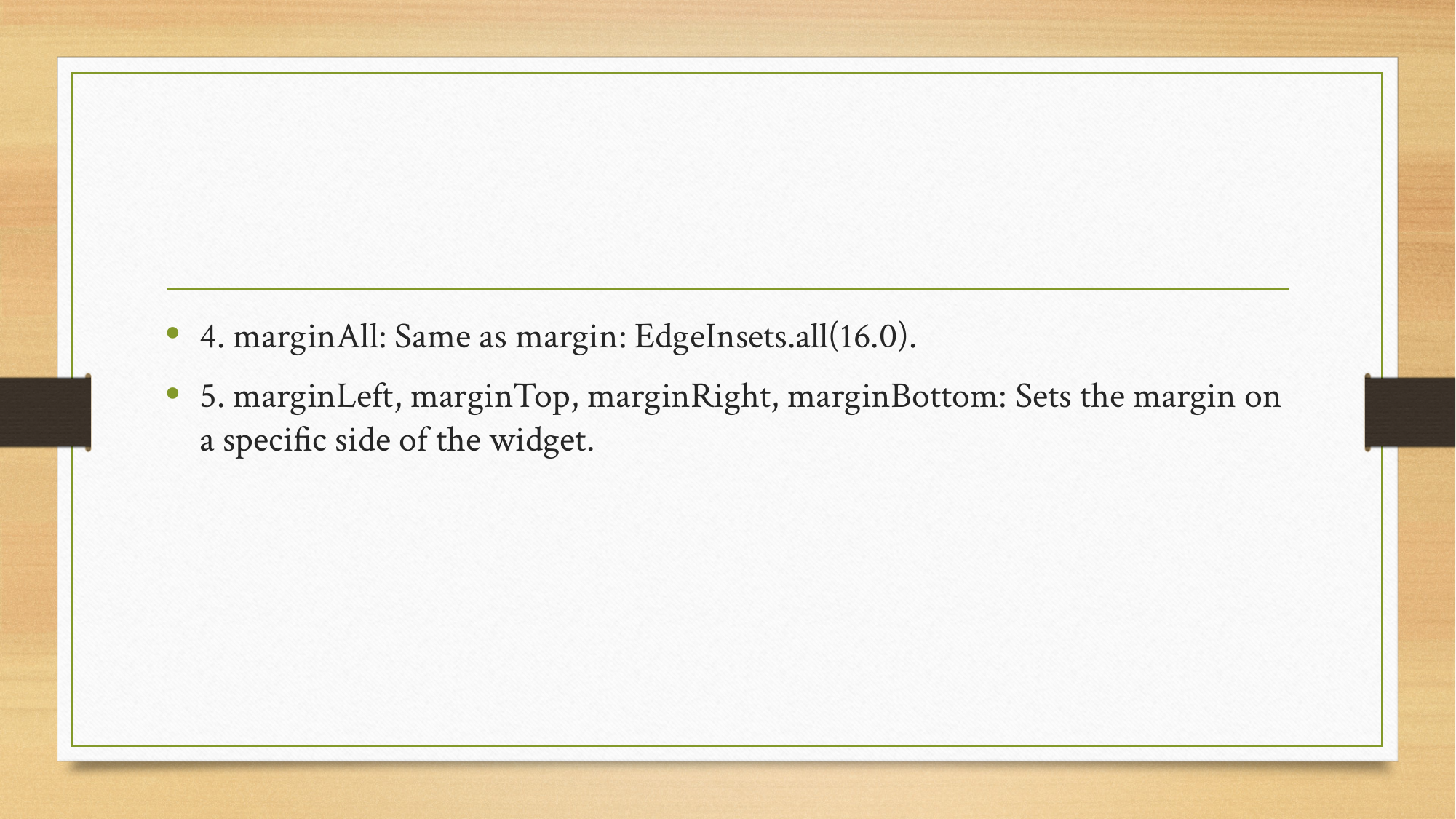

#
4. marginAll: Same as margin: EdgeInsets.all(16.0).
5. marginLeft, marginTop, marginRight, marginBottom: Sets the margin on a specific side of the widget.